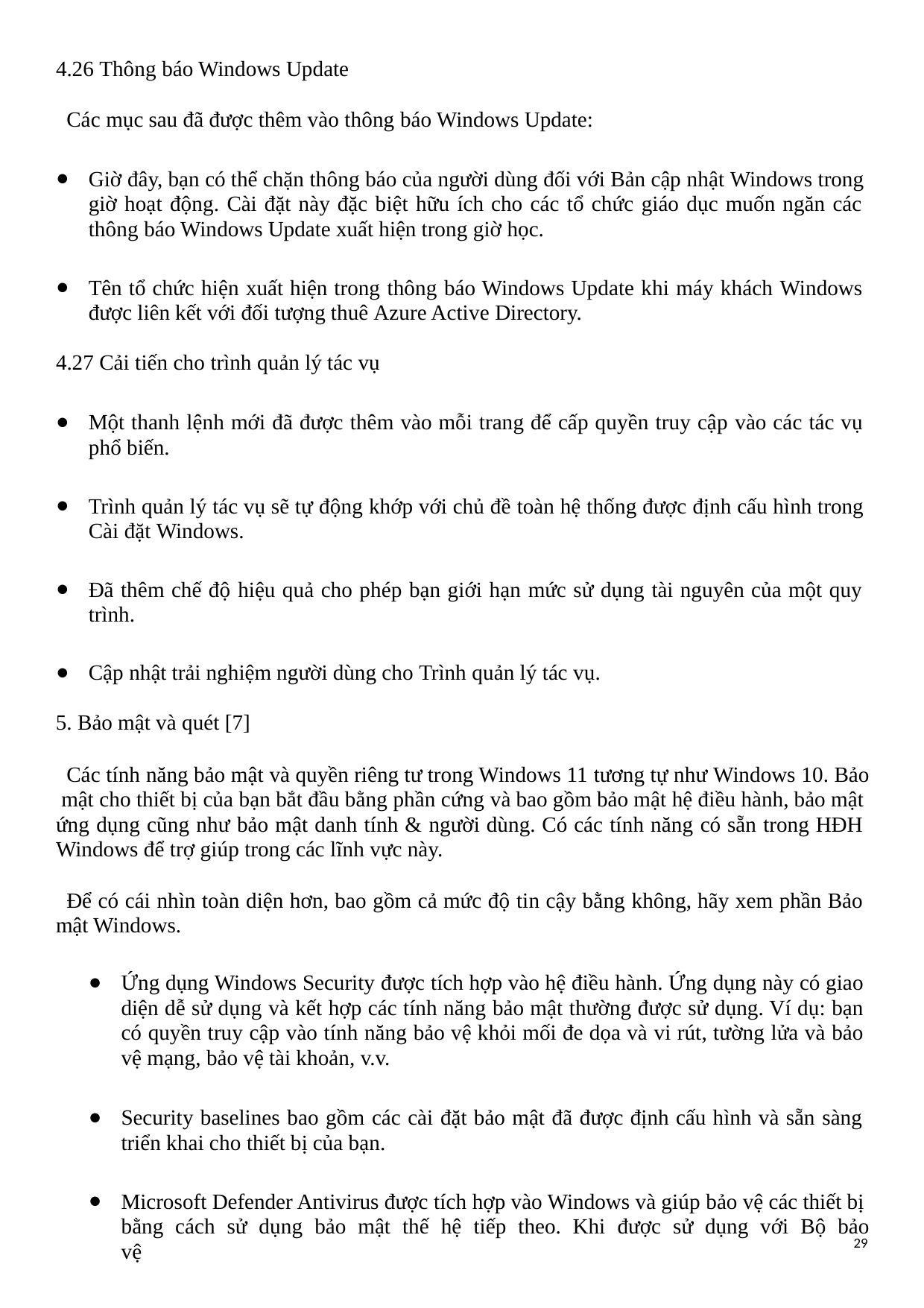

4.26 Thông báo Windows Update

Các mục sau đã được thêm vào thông báo Windows Update:

Giờ đây, bạn có thể chặn thông báo của người dùng đối với Bản cập nhật Windows trong  giờ hoạt động. Cài đặt này đặc biệt hữu ích cho các tổ chức giáo dục muốn ngăn các  thông báo Windows Update xuất hiện trong giờ học.

Tên tổ chức hiện xuất hiện trong thông báo Windows Update khi máy khách Windows  được liên kết với đối tượng thuê Azure Active Directory.

4.27 Cải tiến cho trình quản lý tác vụ

Một thanh lệnh mới đã được thêm vào mỗi trang để cấp quyền truy cập vào các tác vụ  phổ biến.

Trình quản lý tác vụ sẽ tự động khớp với chủ đề toàn hệ thống được định cấu hình trong  Cài đặt Windows.

Đã thêm chế độ hiệu quả cho phép bạn giới hạn mức sử dụng tài nguyên của một quy  trình.

Cập nhật trải nghiệm người dùng cho Trình quản lý tác vụ.
Bảo mật và quét [7]

Các tính năng bảo mật và quyền riêng tư trong Windows 11 tương tự như Windows 10. Bảo  mật cho thiết bị của bạn bắt đầu bằng phần cứng và bao gồm bảo mật hệ điều hành, bảo mật  ứng dụng cũng như bảo mật danh tính & người dùng. Có các tính năng có sẵn trong HĐH  Windows để trợ giúp trong các lĩnh vực này.

Để có cái nhìn toàn diện hơn, bao gồm cả mức độ tin cậy bằng không, hãy xem phần Bảo  mật Windows.

Ứng dụng Windows Security được tích hợp vào hệ điều hành. Ứng dụng này có giao  diện dễ sử dụng và kết hợp các tính năng bảo mật thường được sử dụng. Ví dụ: bạn  có quyền truy cập vào tính năng bảo vệ khỏi mối đe dọa và vi rút, tường lửa và bảo  vệ mạng, bảo vệ tài khoản, v.v.

Security baselines bao gồm các cài đặt bảo mật đã được định cấu hình và sẵn sàng  triển khai cho thiết bị của bạn.

Microsoft Defender Antivirus được tích hợp vào Windows và giúp bảo vệ các thiết bị  bằng cách sử dụng bảo mật thế hệ tiếp theo. Khi được sử dụng với Bộ bảo vệ
29